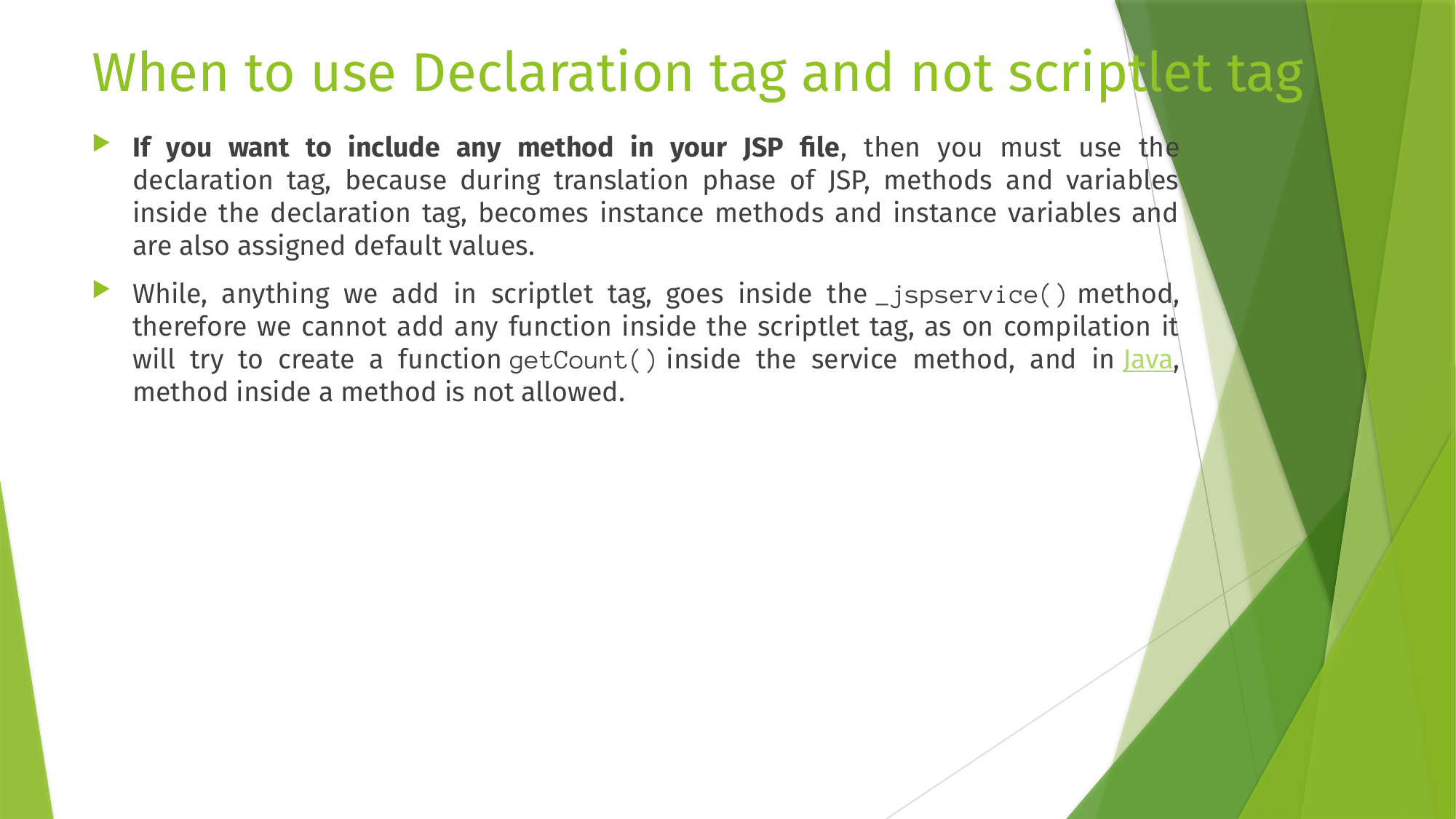

# When to use Declaration tag and not scriptlet tag

If you want to include any method in your JSP file, then you must use the declaration tag, because during translation phase of JSP, methods and variables inside the declaration tag, becomes instance methods and instance variables and are also assigned default values.
While, anything we add in scriptlet tag, goes inside the _jspservice() method, therefore we cannot add any function inside the scriptlet tag, as on compilation it will try to create a function getCount() inside the service method, and in Java, method inside a method is not allowed.